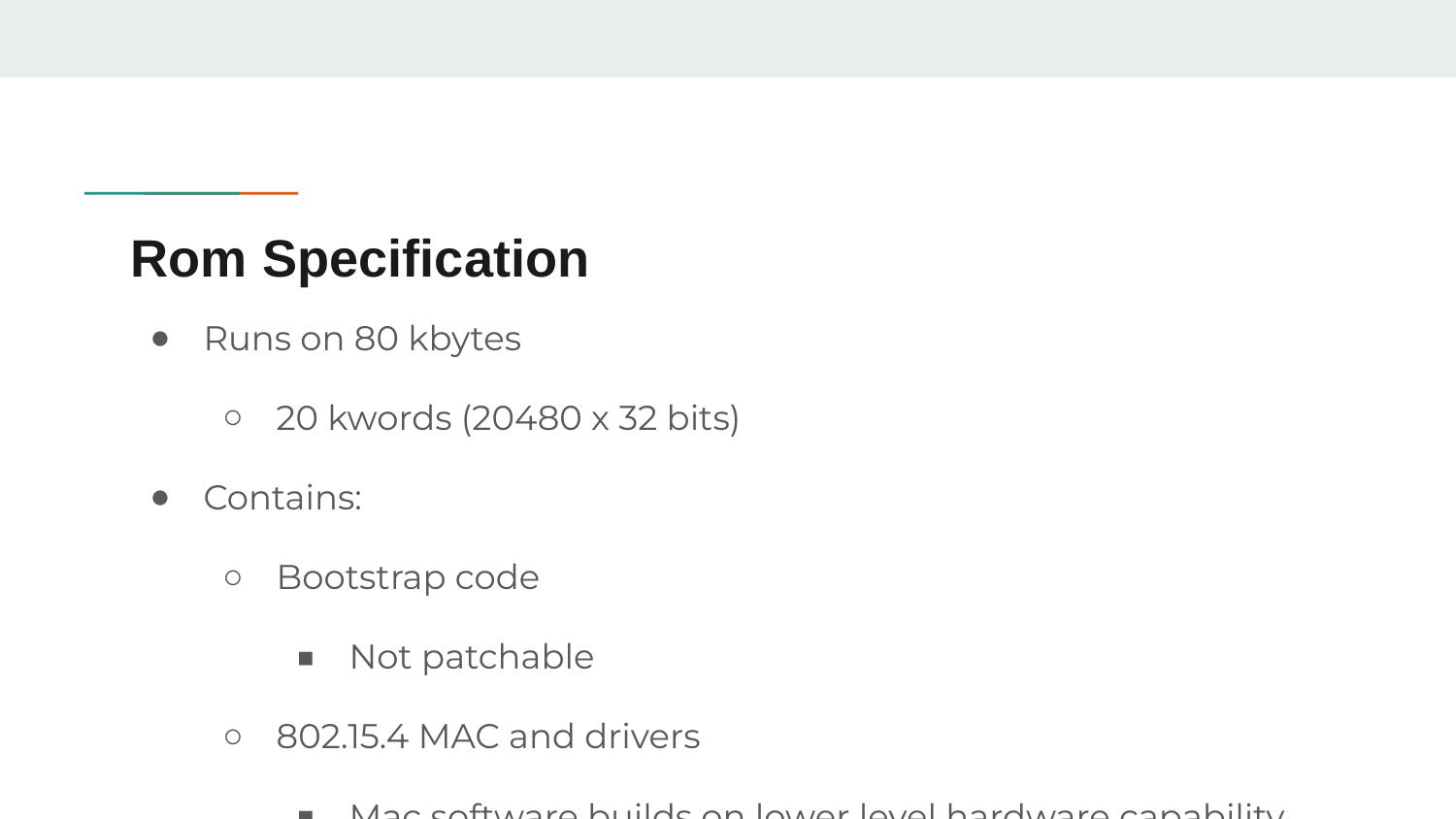

# Rom Specification
Runs on 80 kbytes
20 kwords (20480 x 32 bits)
Contains:
Bootstrap code
Not patchable
802.15.4 MAC and drivers
Mac software builds on lower level hardware capability of the transceiver and MACA.